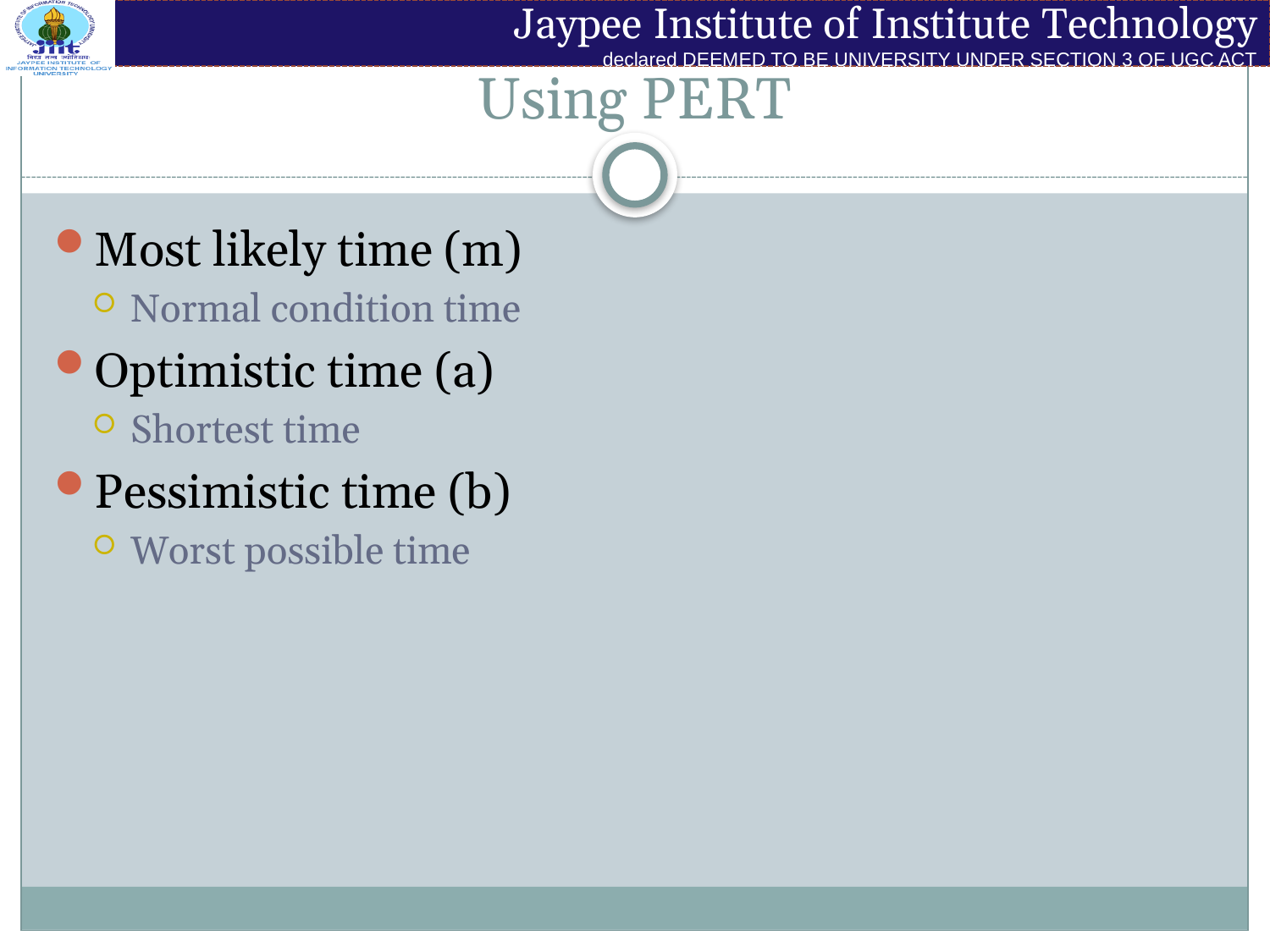

# Using PERT
Most likely time (m)
Normal condition time
Optimistic time (a)
Shortest time
Pessimistic time (b)
Worst possible time